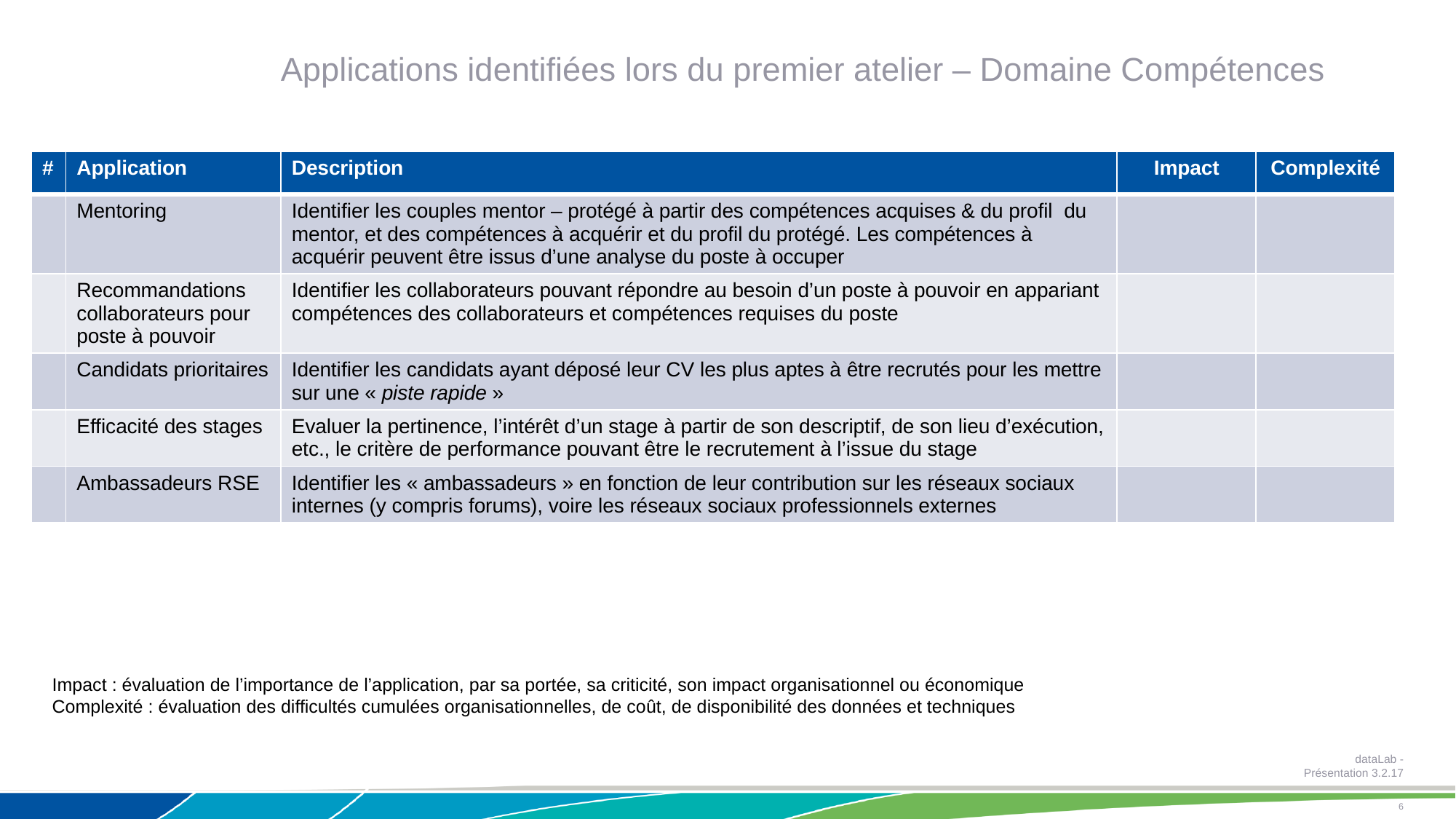

Applications identifiées lors du premier atelier – Domaine Compétences
| # | Application | Description | Impact | Complexité |
| --- | --- | --- | --- | --- |
|  | Mentoring | Identifier les couples mentor – protégé à partir des compétences acquises & du profil du mentor, et des compétences à acquérir et du profil du protégé. Les compétences à acquérir peuvent être issus d’une analyse du poste à occuper |  |  |
|  | Recommandations collaborateurs pour poste à pouvoir | Identifier les collaborateurs pouvant répondre au besoin d’un poste à pouvoir en appariant compétences des collaborateurs et compétences requises du poste |  |  |
|  | Candidats prioritaires | Identifier les candidats ayant déposé leur CV les plus aptes à être recrutés pour les mettre sur une « piste rapide » |  |  |
|  | Efficacité des stages | Evaluer la pertinence, l’intérêt d’un stage à partir de son descriptif, de son lieu d’exécution, etc., le critère de performance pouvant être le recrutement à l’issue du stage |  |  |
|  | Ambassadeurs RSE | Identifier les « ambassadeurs » en fonction de leur contribution sur les réseaux sociaux internes (y compris forums), voire les réseaux sociaux professionnels externes |  |  |
Impact : évaluation de l’importance de l’application, par sa portée, sa criticité, son impact organisationnel ou économique
Complexité : évaluation des difficultés cumulées organisationnelles, de coût, de disponibilité des données et techniques
dataLab - Présentation 3.2.17
6